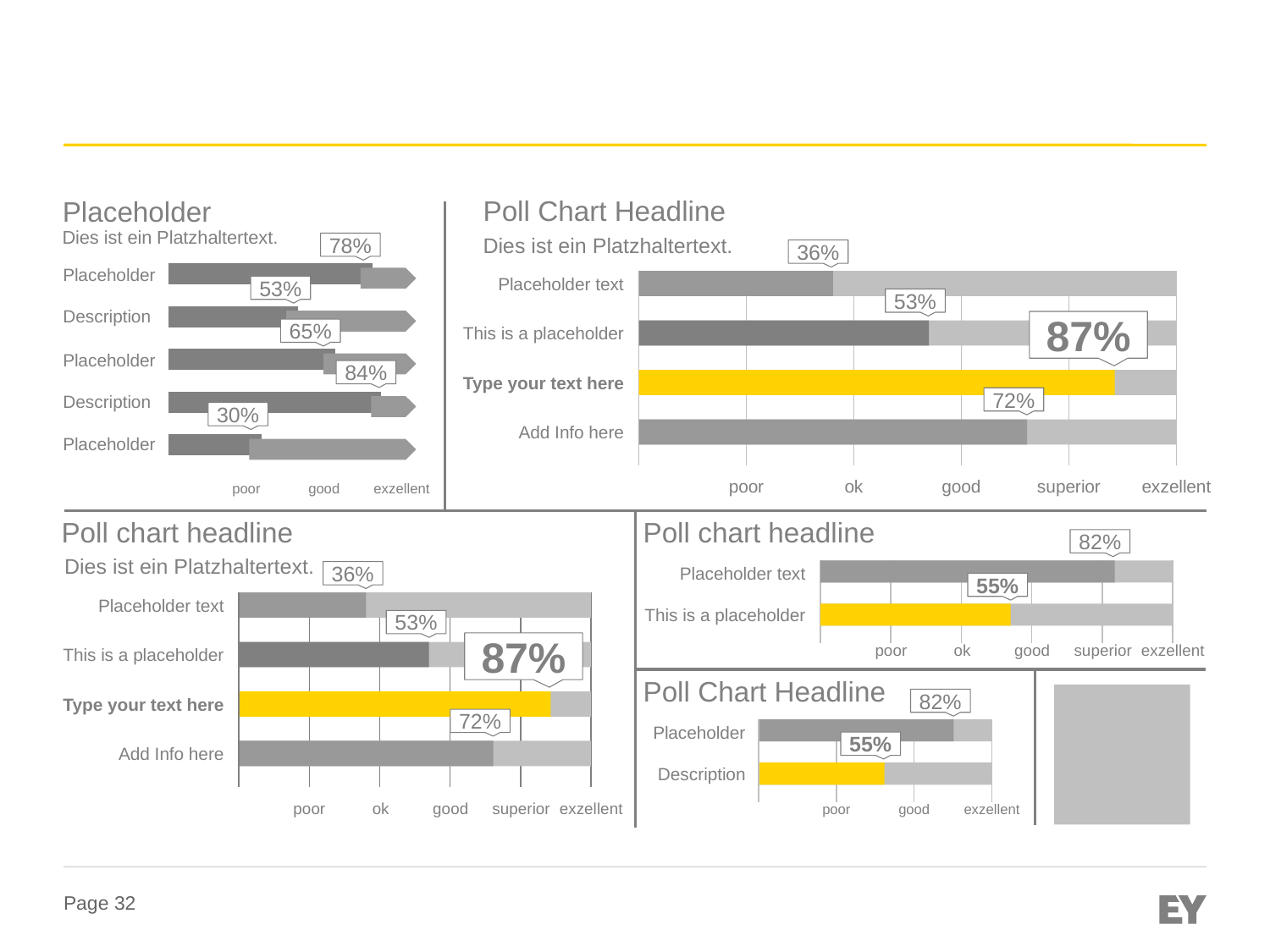

Poll Chart Headline
Placeholder
Dies ist ein Platzhaltertext.
Dies ist ein Platzhaltertext.
78%
36%
Placeholder

Placeholder text
53%
53%
Description

87%
65%

This is a placeholder
Placeholder

84%

Type your text here
72%
Description

30%

Add Info here
Placeholder

poor
ok
good
superior
exzellent
poor
good
exzellent
Poll chart headline
Poll chart headline
82%
Dies ist ein Platzhaltertext.

Placeholder text
36%
55%

Placeholder text
This is a placeholder

53%
87%
poor
ok
good
superior
exzellent

This is a placeholder
Poll Chart Headline

82%

Type your text here
72%

Placeholder
55%

Add Info here
Description

poor
ok
good
superior
exzellent
poor
good
exzellent